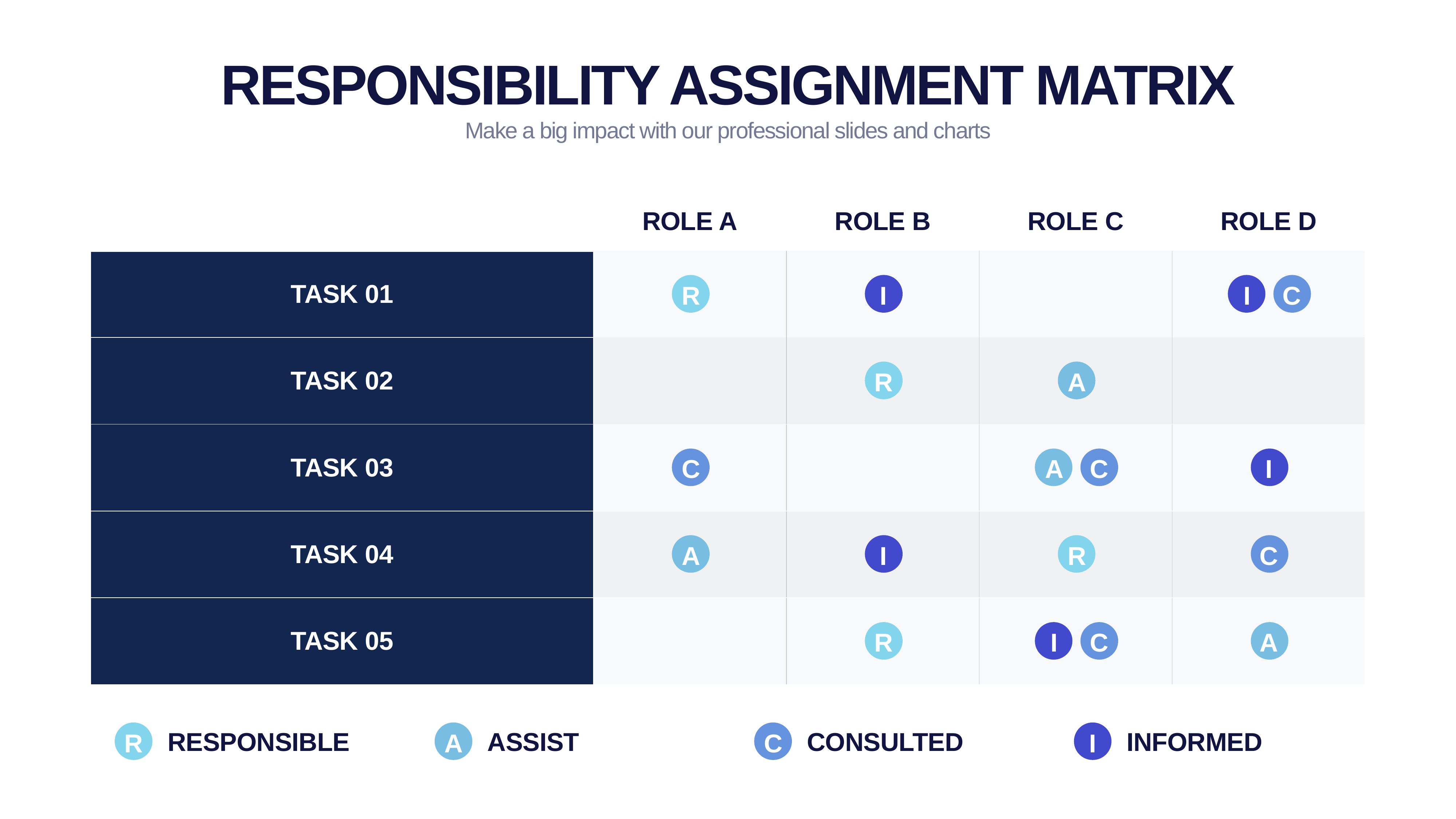

RESPONSIBILITY ASSIGNMENT MATRIX
Make a big impact with our professional slides and charts
|  | ROLE A | ROLE B | ROLE C | ROLE D |
| --- | --- | --- | --- | --- |
| TASK 01 |  |  |  |  |
| TASK 02 |  |  |  |  |
| TASK 03 |  |  |  |  |
| TASK 04 |  |  |  |  |
| TASK 05 |  |  |  |  |

R

I

I

C

R

A

C

A

C

I

A

I

R

C

R

I

C

A

R

A

C

I
RESPONSIBLE
ASSIST
CONSULTED
INFORMED